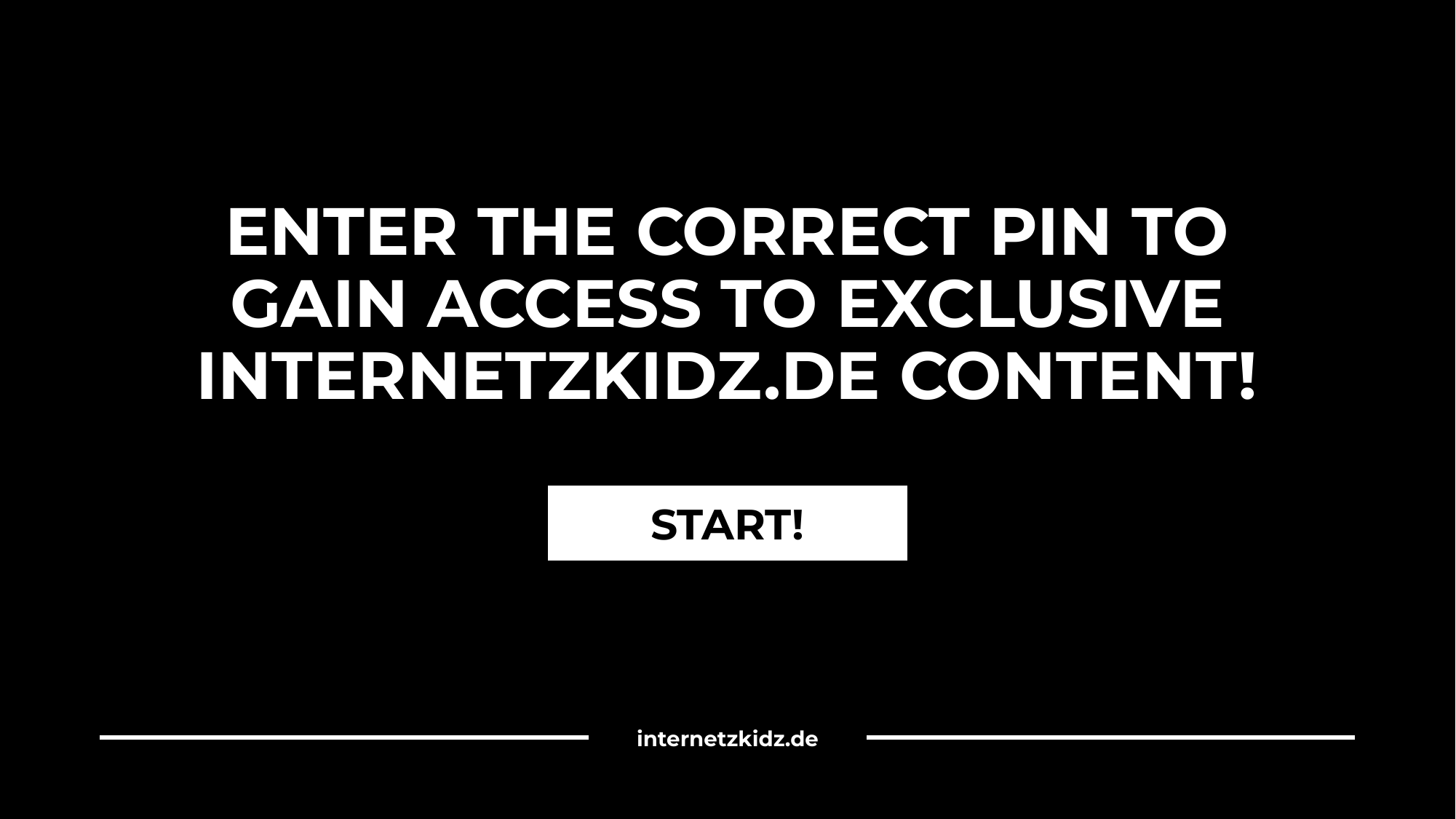

# Enter the correct PIN to gain access to exclusive internetzkidz.de content!
START!